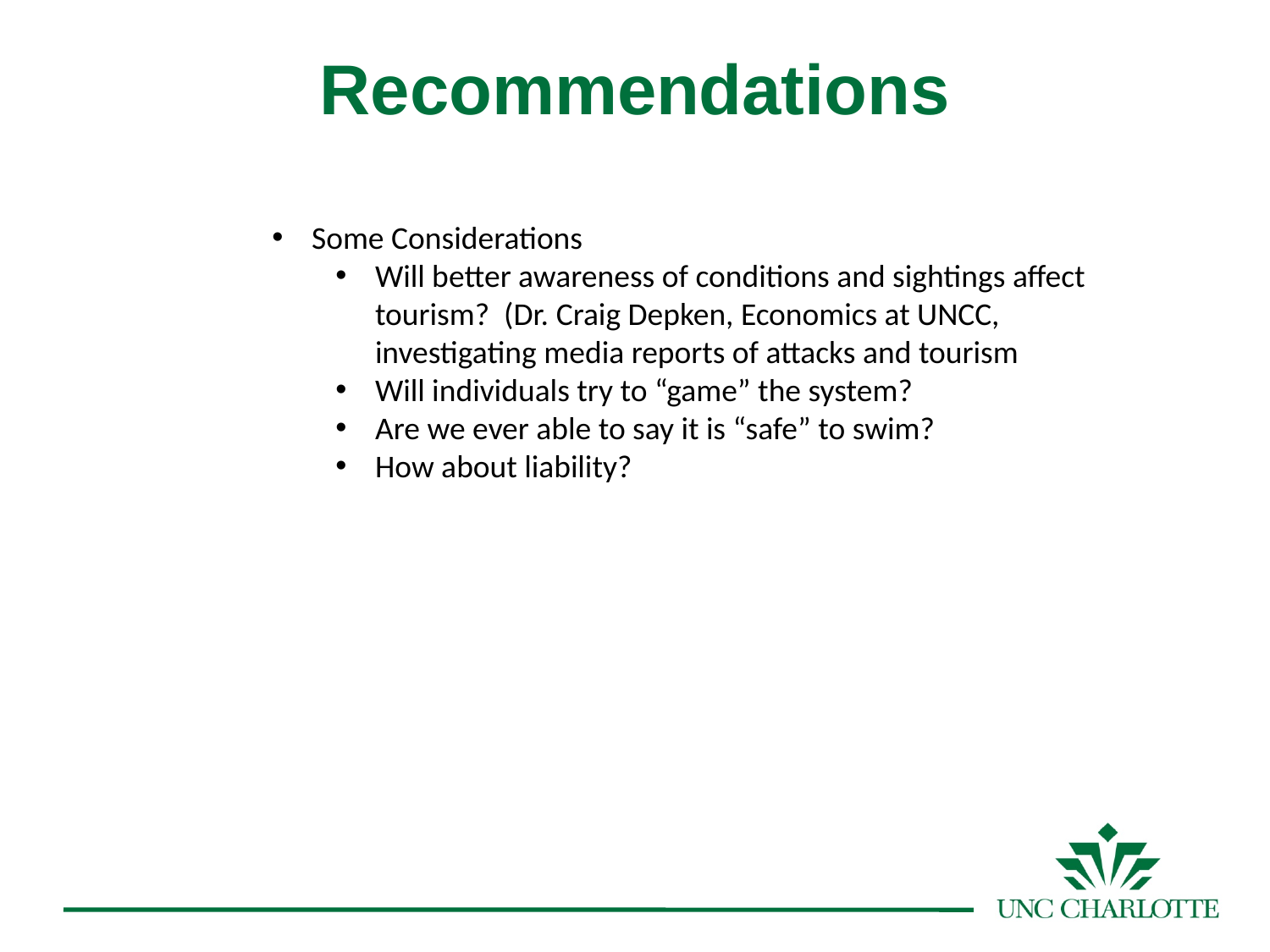

Recommendations

Some Considerations
Will better awareness of conditions and sightings affect
tourism?  (Dr. Craig Depken, Economics at UNCC,
investigating media reports of attacks and tourism
Will individuals try to “game” the system?
Are we ever able to say it is “safe” to swim?
How about liability?